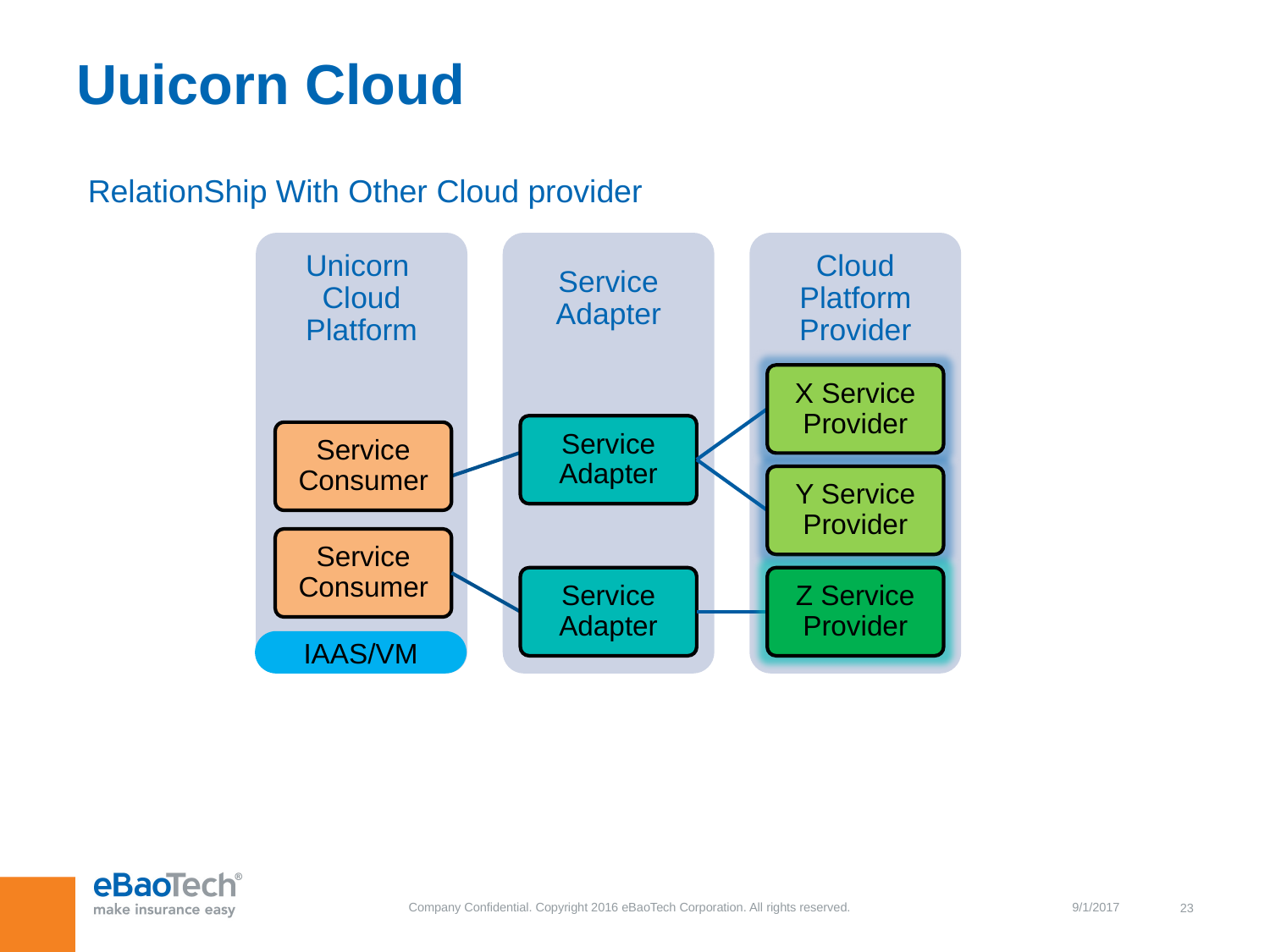

# Uuicorn Cloud
RelationShip With Other Cloud provider
Unicorn  Cloud Platform
Service Adapter
Cloud Platform Provider
X Service Provider
Service Adapter

Y Service Provider

Service Consumer
Service Adapter
Z Service Provider

Service Consumer
IAAS/VM
9/1/2017
23